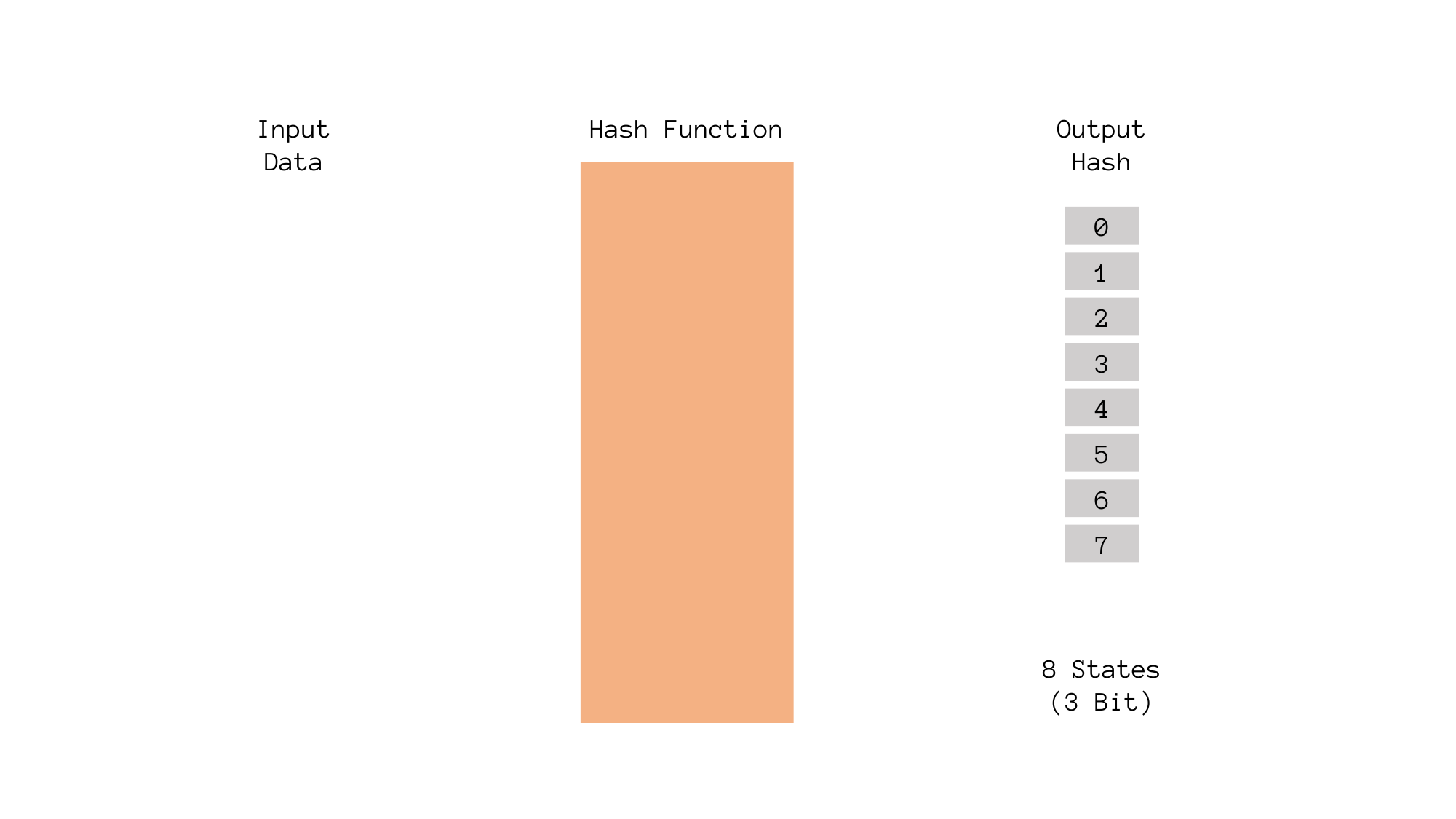

Input
Data
Hash Function

Output
Hash
0
1
2
3
4
5
6
7
8 States
(3 Bit)